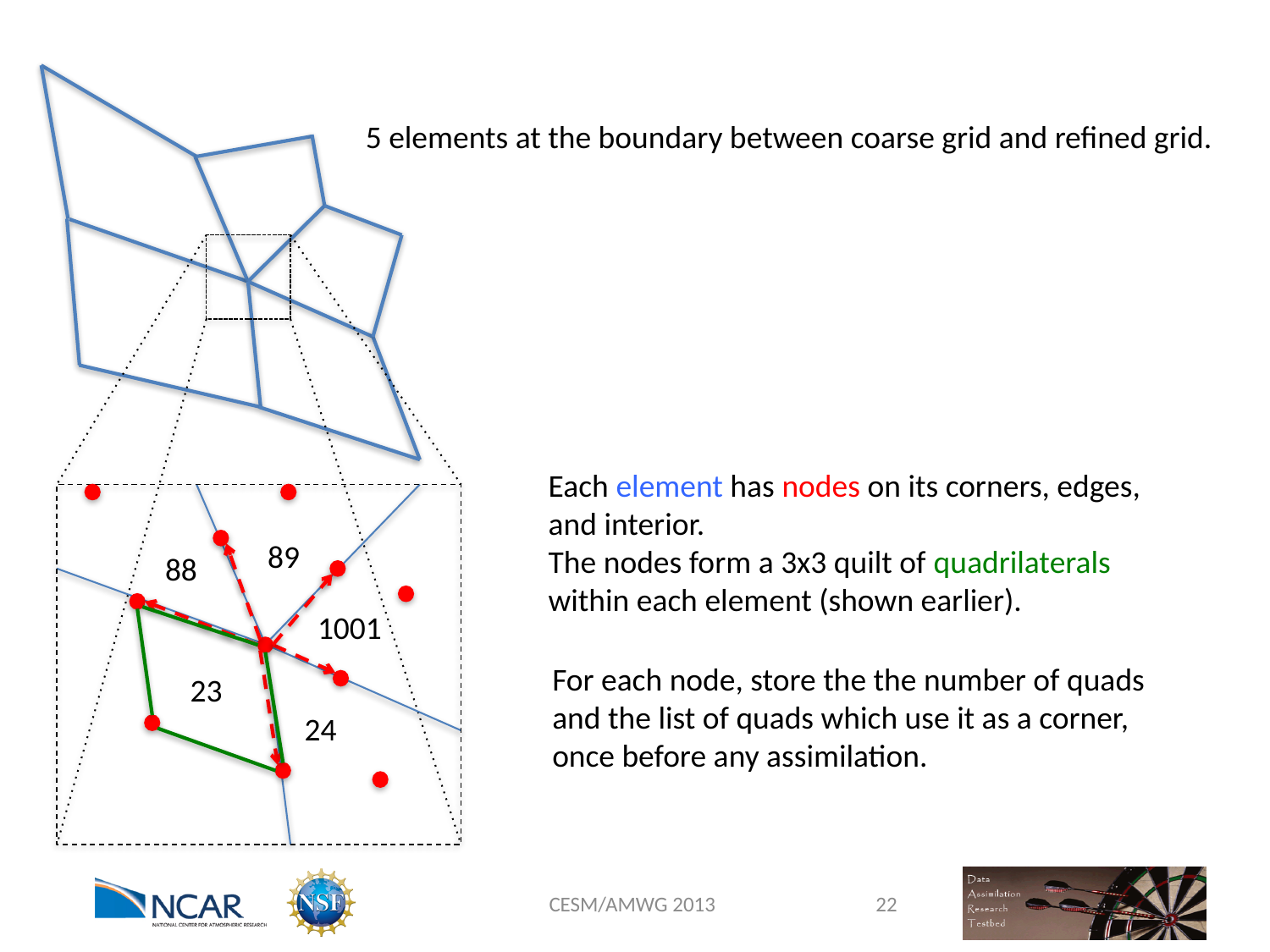

5 elements at the boundary between coarse grid and refined grid.

Each element has nodes on its corners, edges, and interior.
The nodes form a 3x3 quilt of quadrilaterals within each element (shown earlier).

89
88
1001
23
24
For each node, store the the number of quads
and the list of quads which use it as a corner,
once before any assimilation.
CESM/AMWG 2013
22